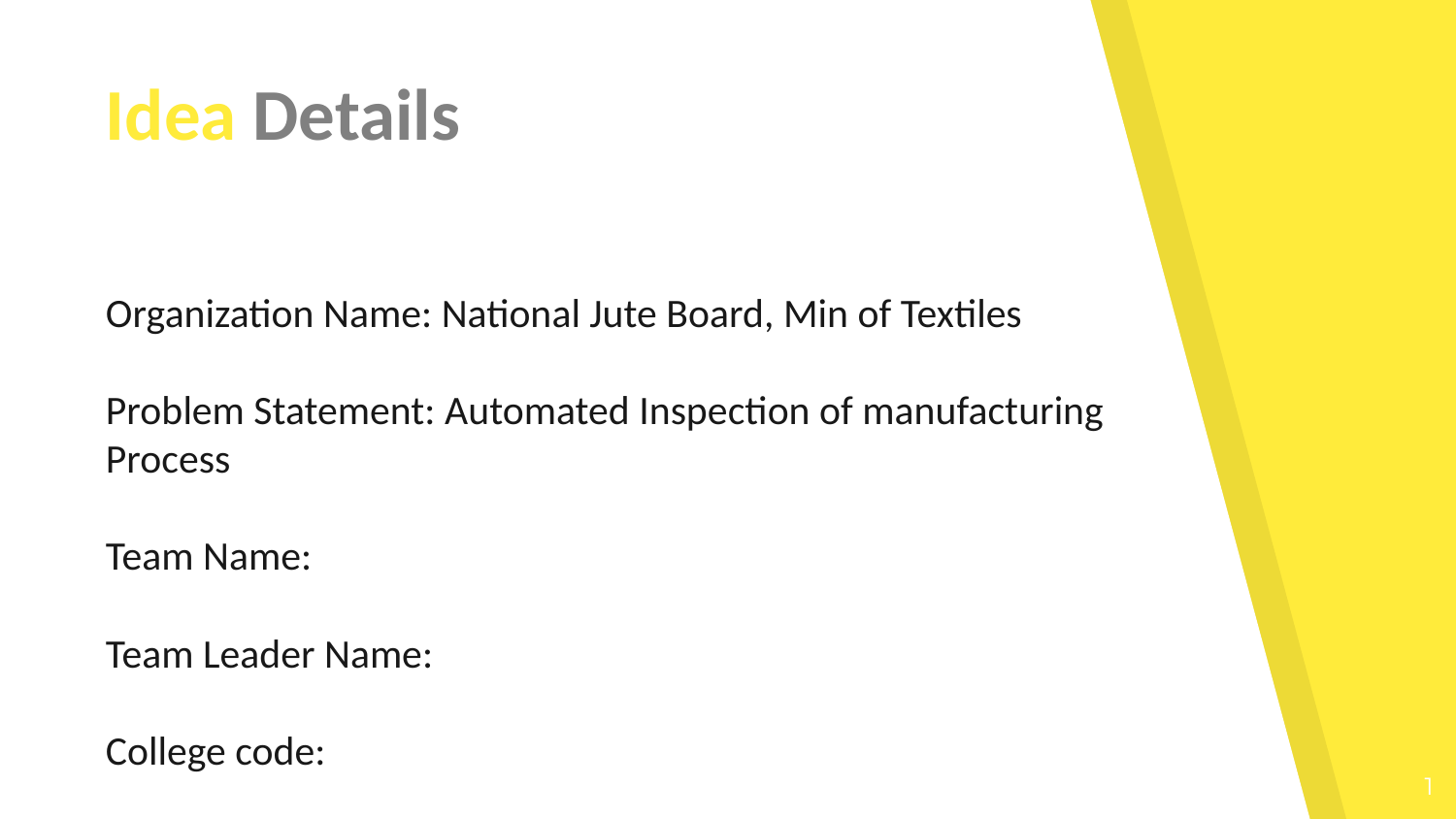

Idea Details
Organization Name: National Jute Board, Min of Textiles
Problem Statement: Automated Inspection of manufacturing Process
Team Name:
Team Leader Name:
College code:
1